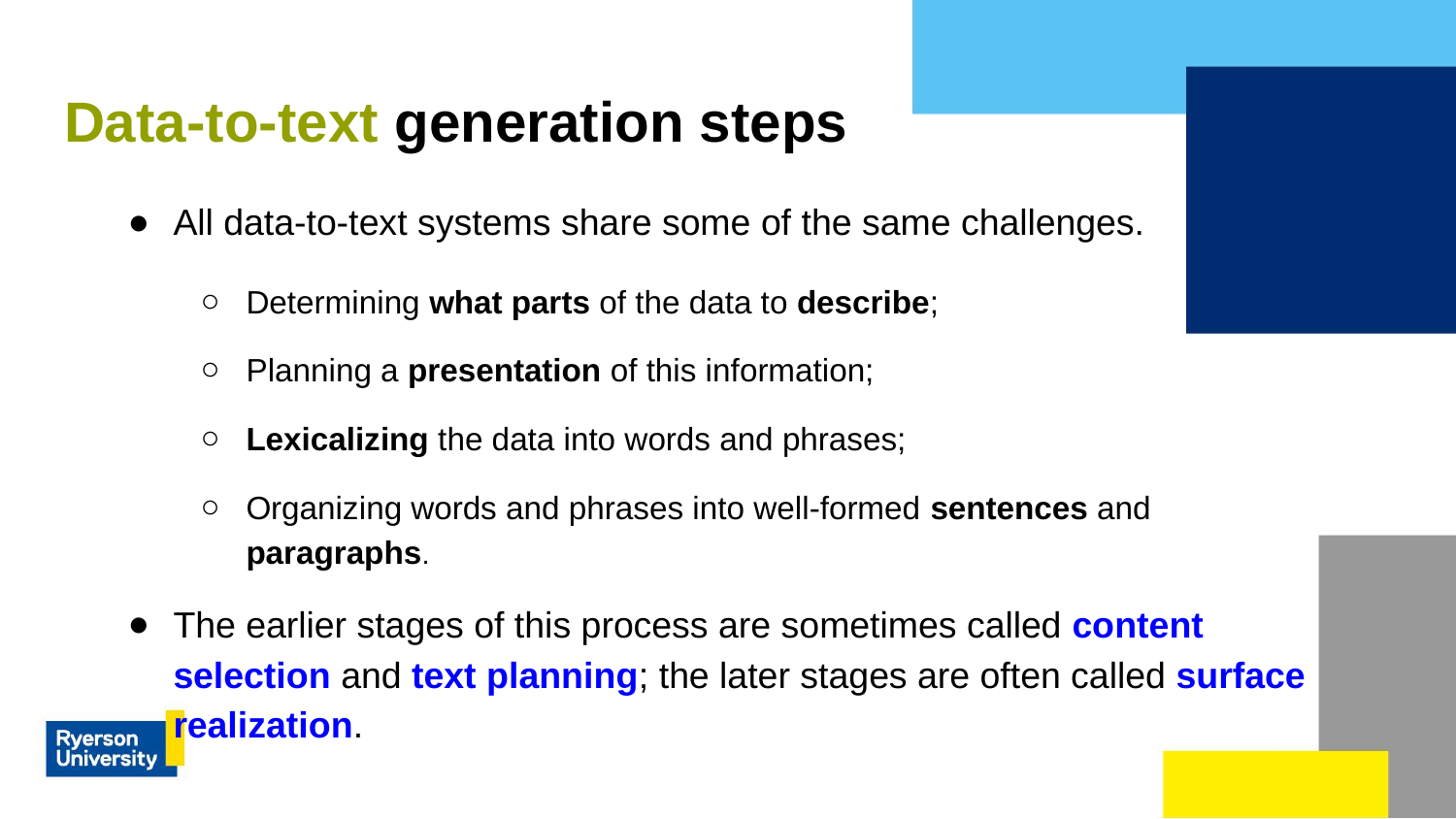

# Data-to-text generation steps
All data-to-text systems share some of the same challenges.
Determining what parts of the data to describe;
Planning a presentation of this information;
Lexicalizing the data into words and phrases;
Organizing words and phrases into well-formed sentences and paragraphs.
The earlier stages of this process are sometimes called content selection and text planning; the later stages are often called surface realization.